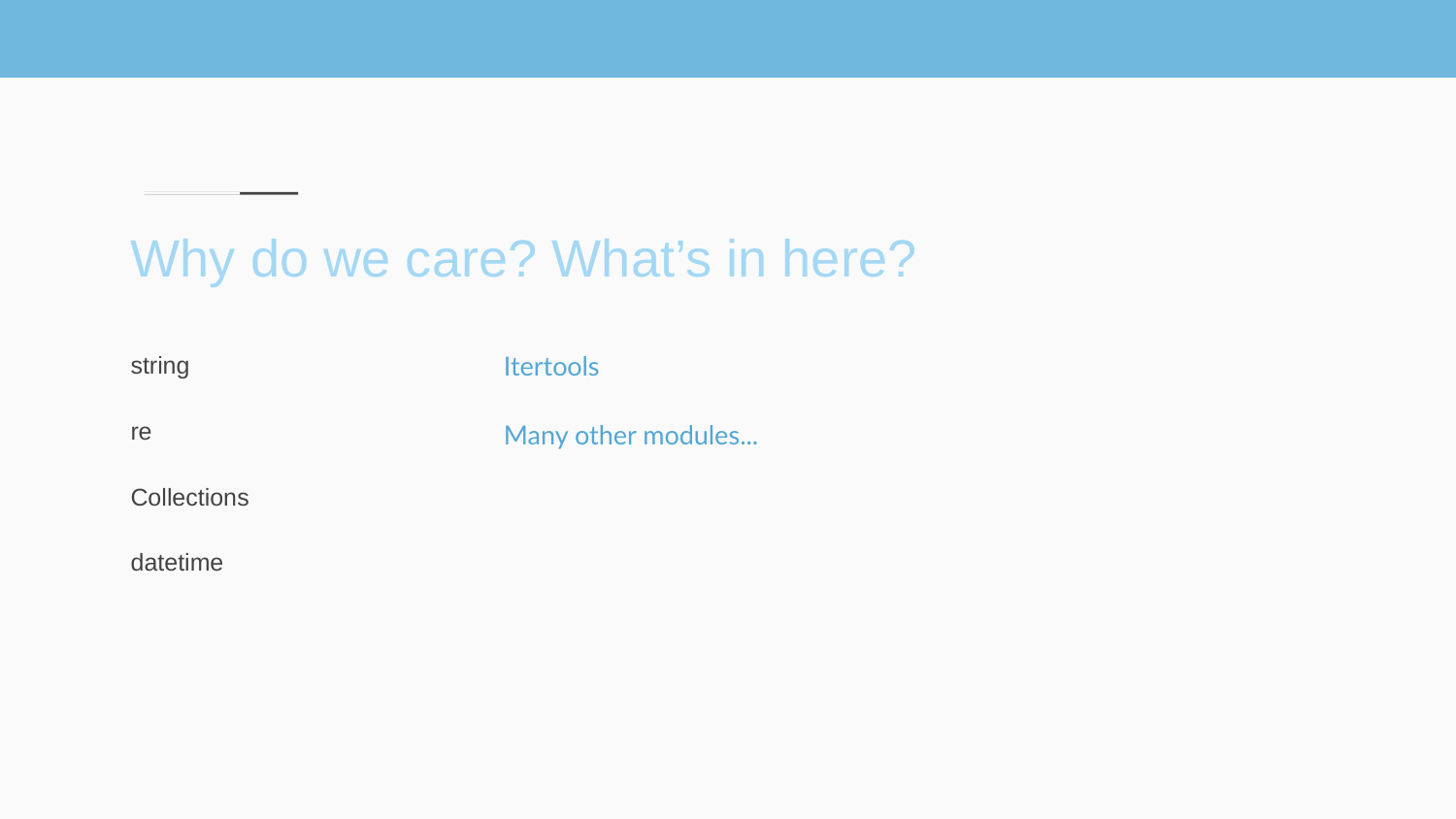

# Why do we care? What’s in here?
string
re
Collections
datetime

Itertools
Many other modules...